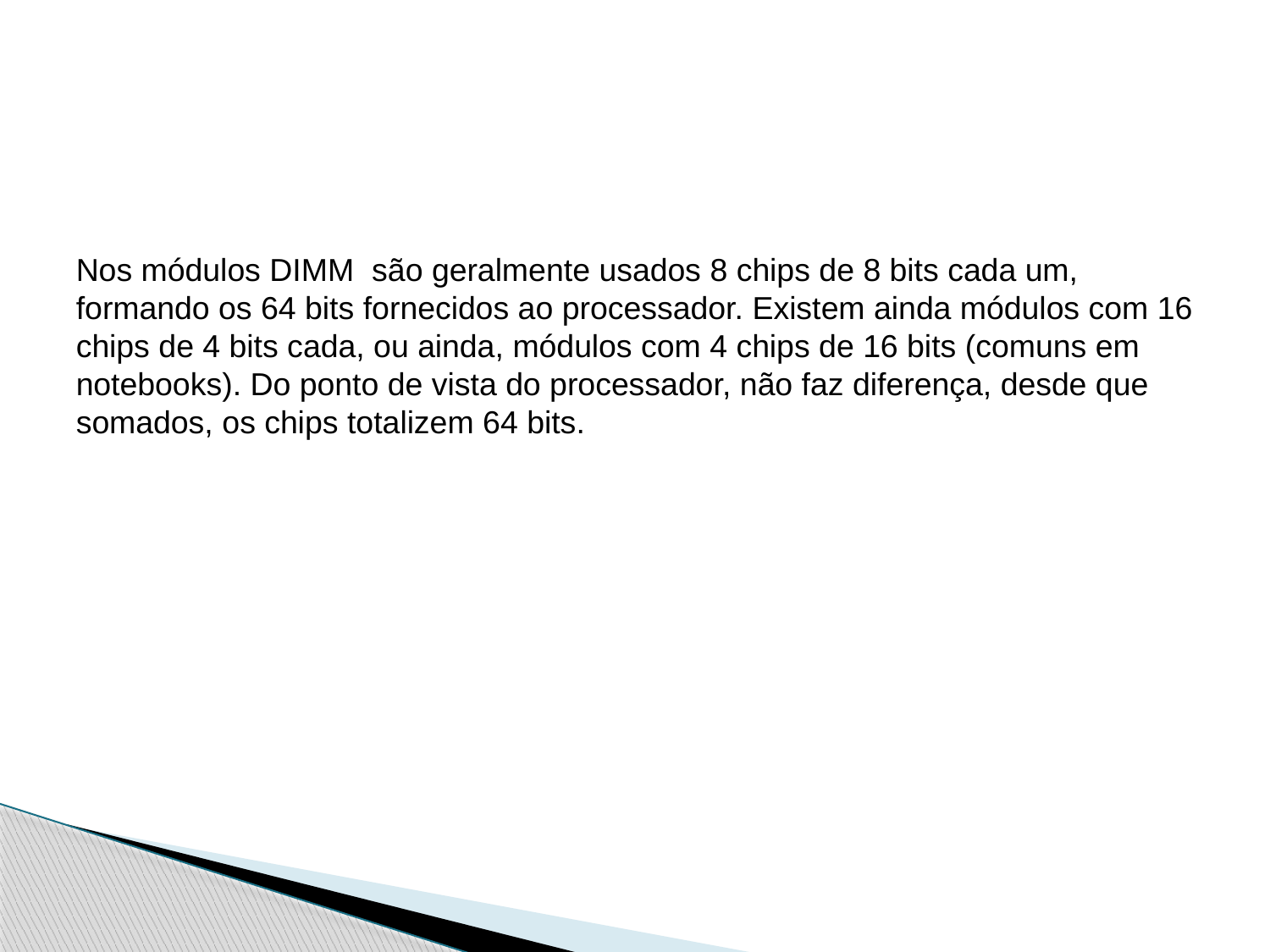

#
Nos módulos DIMM  são geralmente usados 8 chips de 8 bits cada um, formando os 64 bits fornecidos ao processador. Existem ainda módulos com 16 chips de 4 bits cada, ou ainda, módulos com 4 chips de 16 bits (comuns em notebooks). Do ponto de vista do processador, não faz diferença, desde que somados, os chips totalizem 64 bits.